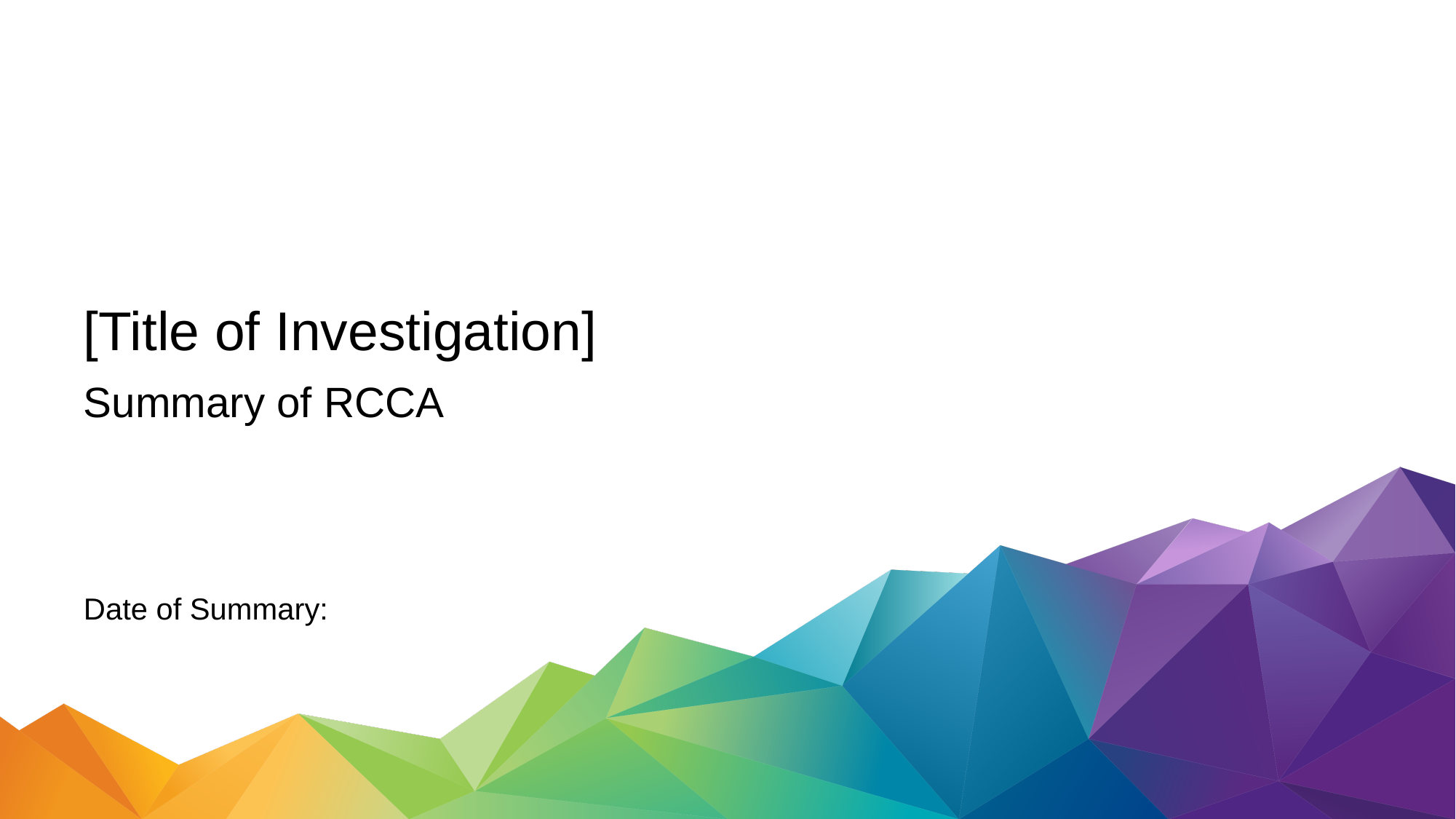

# [Title of Investigation]
Summary of RCCA
Date of Summary: